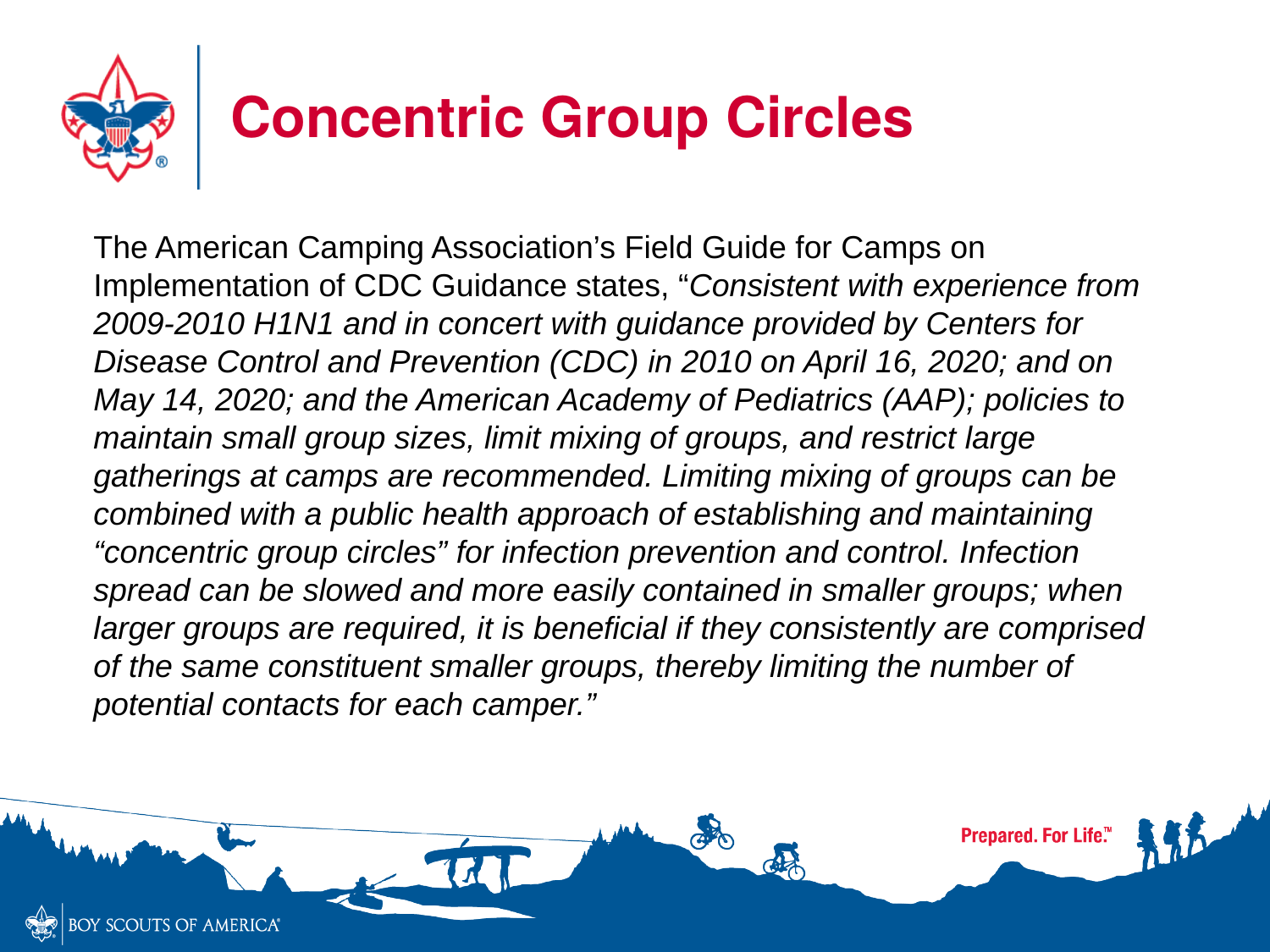

# Concentric Group Circles
The American Camping Association’s Field Guide for Camps on Implementation of CDC Guidance states, “Consistent with experience from 2009-2010 H1N1 and in concert with guidance provided by Centers for Disease Control and Prevention (CDC) in 2010 on April 16, 2020; and on May 14, 2020; and the American Academy of Pediatrics (AAP); policies to maintain small group sizes, limit mixing of groups, and restrict large gatherings at camps are recommended. Limiting mixing of groups can be combined with a public health approach of establishing and maintaining “concentric group circles” for infection prevention and control. Infection spread can be slowed and more easily contained in smaller groups; when larger groups are required, it is beneficial if they consistently are comprised of the same constituent smaller groups, thereby limiting the number of potential contacts for each camper.”